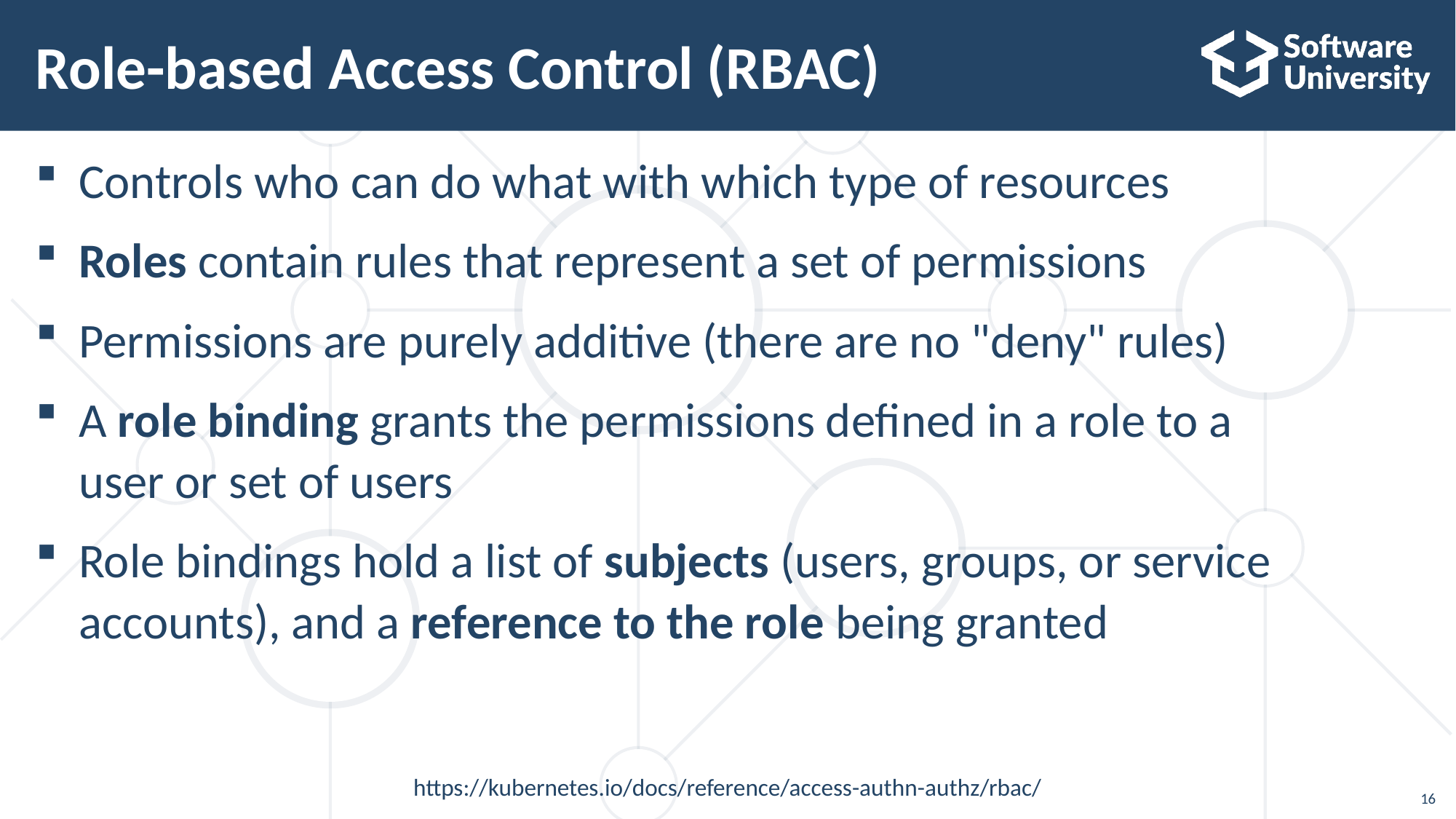

# Role-based Access Control (RBAC)
Controls who can do what with which type of resources
Roles contain rules that represent a set of permissions
Permissions are purely additive (there are no "deny" rules)
A role binding grants the permissions defined in a role to a
user or set of users
Role bindings hold a list of subjects (users, groups, or service accounts), and a reference to the role being granted
https://kubernetes.io/docs/reference/access-authn-authz/rbac/
16